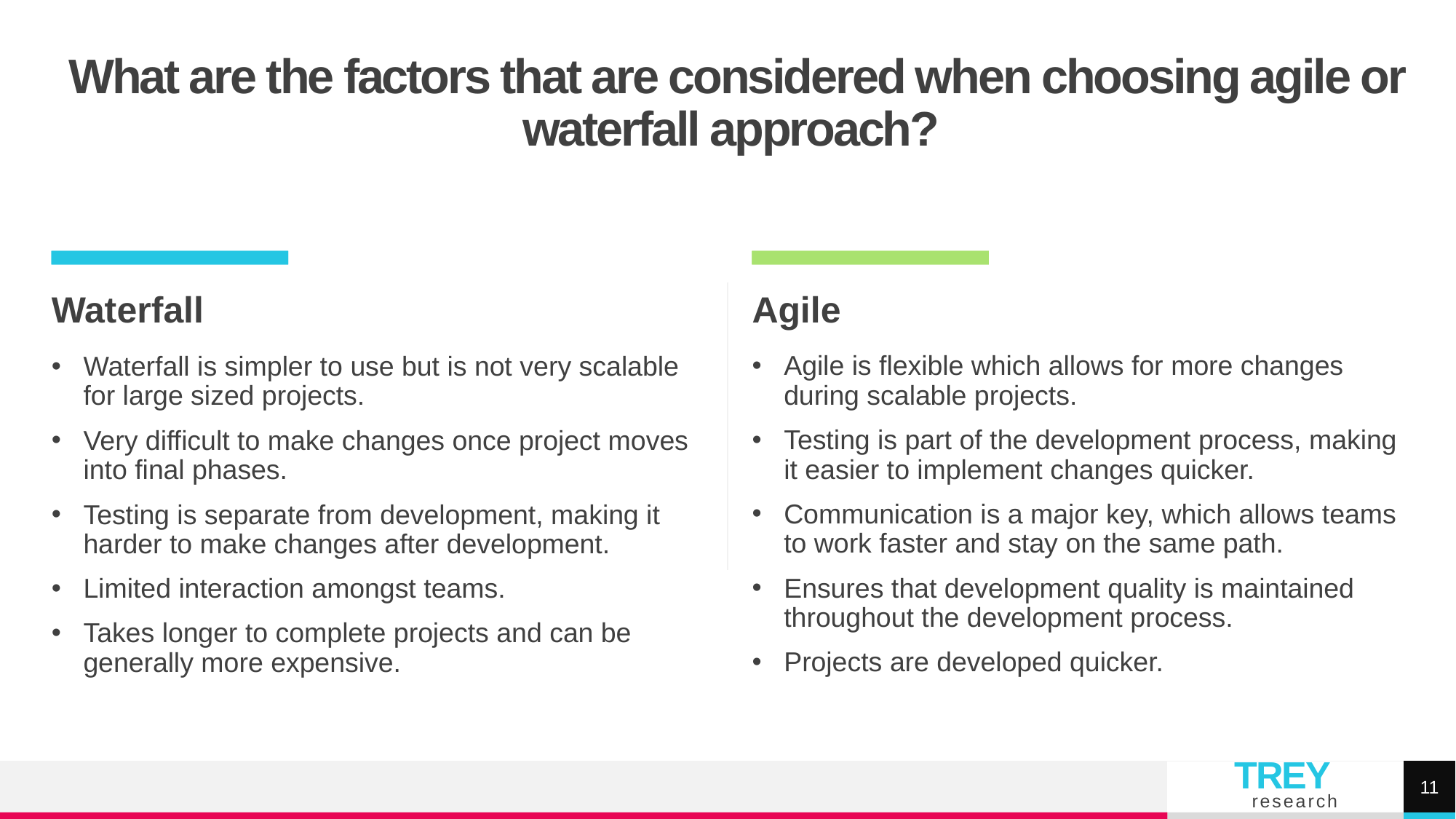

# What are the factors that are considered when choosing agile or waterfall approach?

Waterfall
Agile
Agile is flexible which allows for more changes during scalable projects.
Testing is part of the development process, making it easier to implement changes quicker.
Communication is a major key, which allows teams to work faster and stay on the same path.
Ensures that development quality is maintained throughout the development process.
Projects are developed quicker.

Waterfall is simpler to use but is not very scalable for large sized projects.
Very difficult to make changes once project moves into final phases.
Testing is separate from development, making it harder to make changes after development.
Limited interaction amongst teams.
Takes longer to complete projects and can be generally more expensive.

11